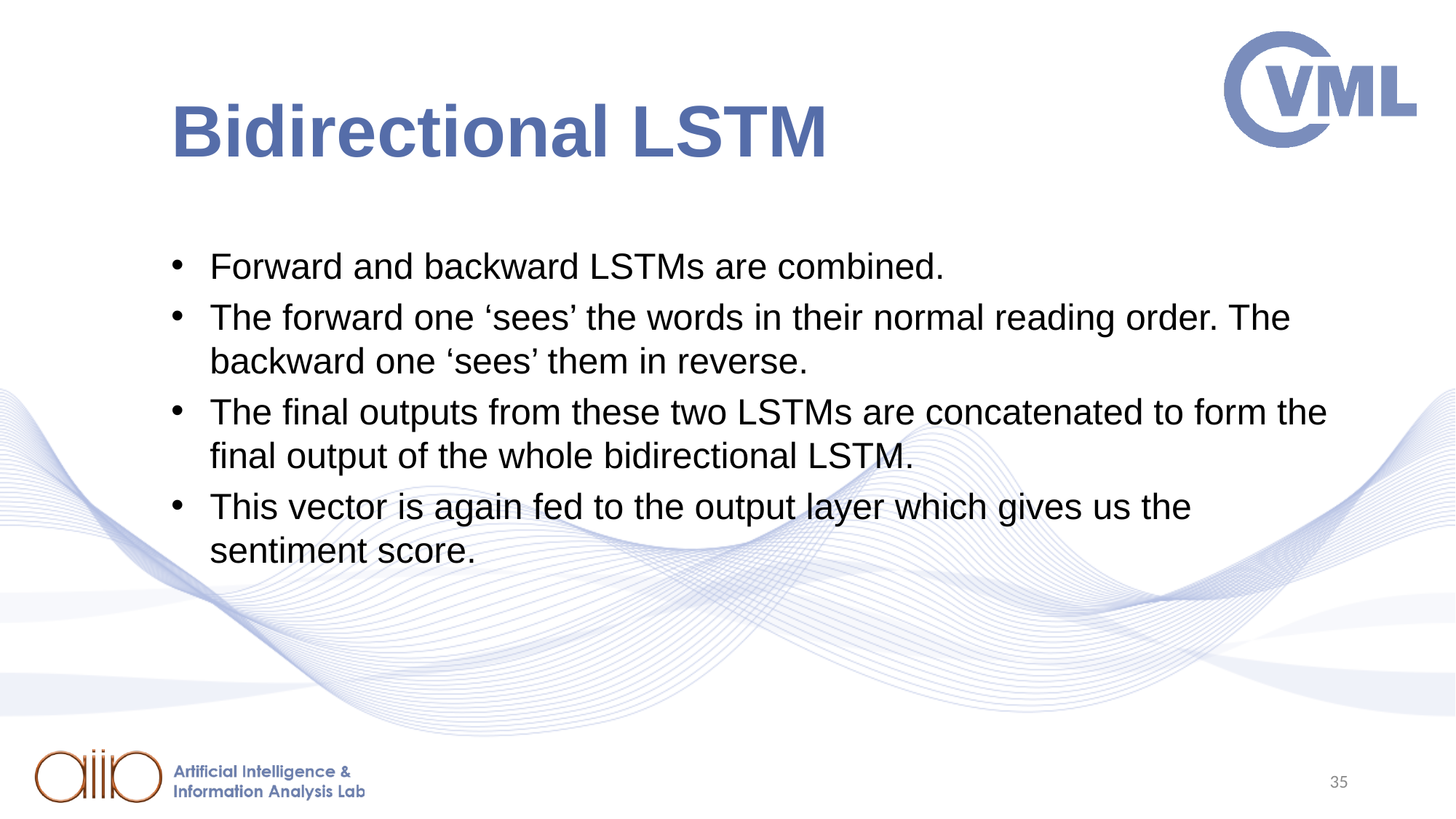

# Bidirectional LSTM
Forward and backward LSTMs are combined.
The forward one ‘sees’ the words in their normal reading order. The backward one ‘sees’ them in reverse.
The final outputs from these two LSTMs are concatenated to form the final output of the whole bidirectional LSTM.
This vector is again fed to the output layer which gives us the sentiment score.
35